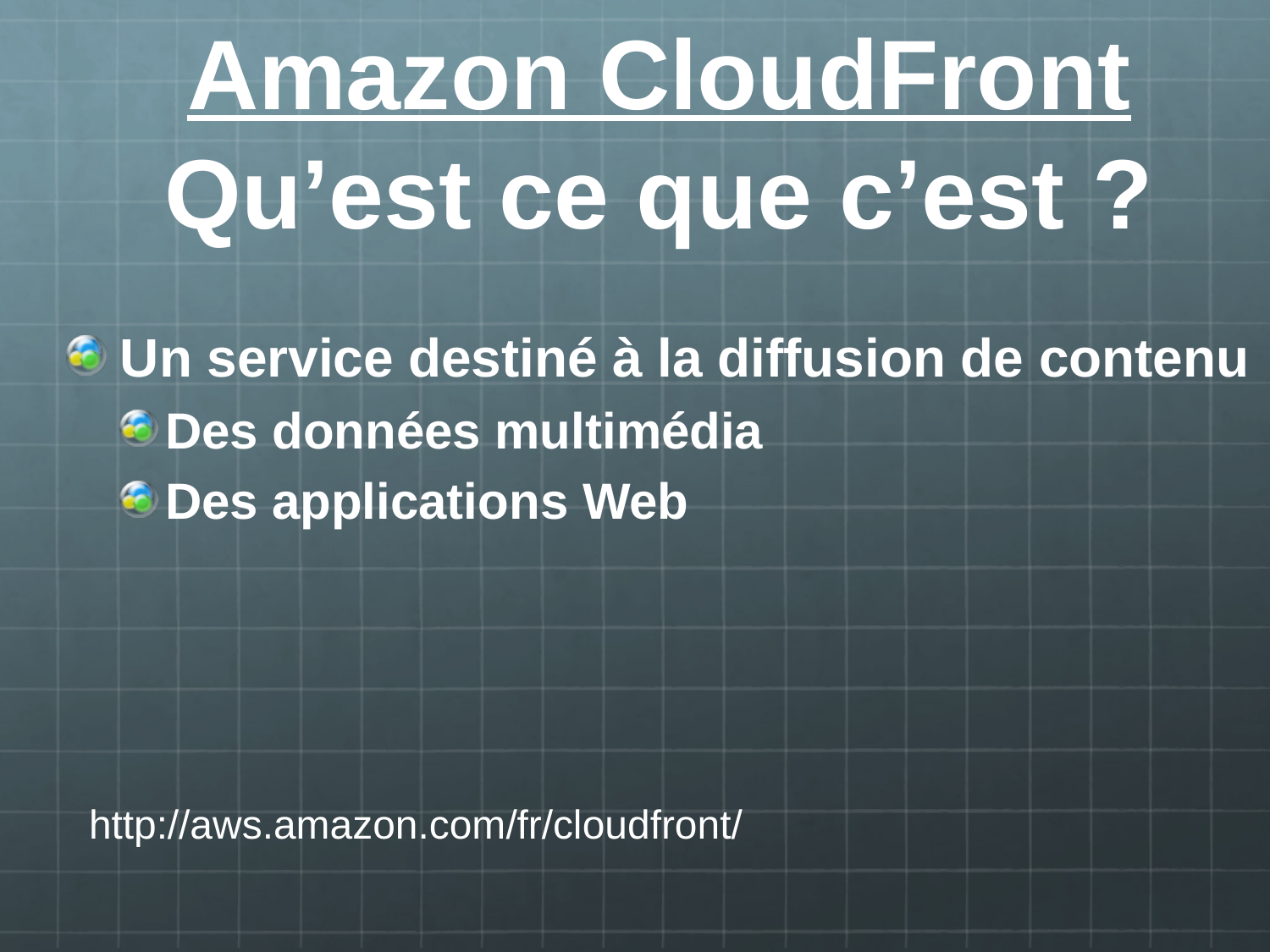

# Amazon CloudFront Qu’est ce que c’est ?
Un service destiné à la diffusion de contenu
Des données multimédia
Des applications Web

				  http://aws.amazon.com/fr/cloudfront/